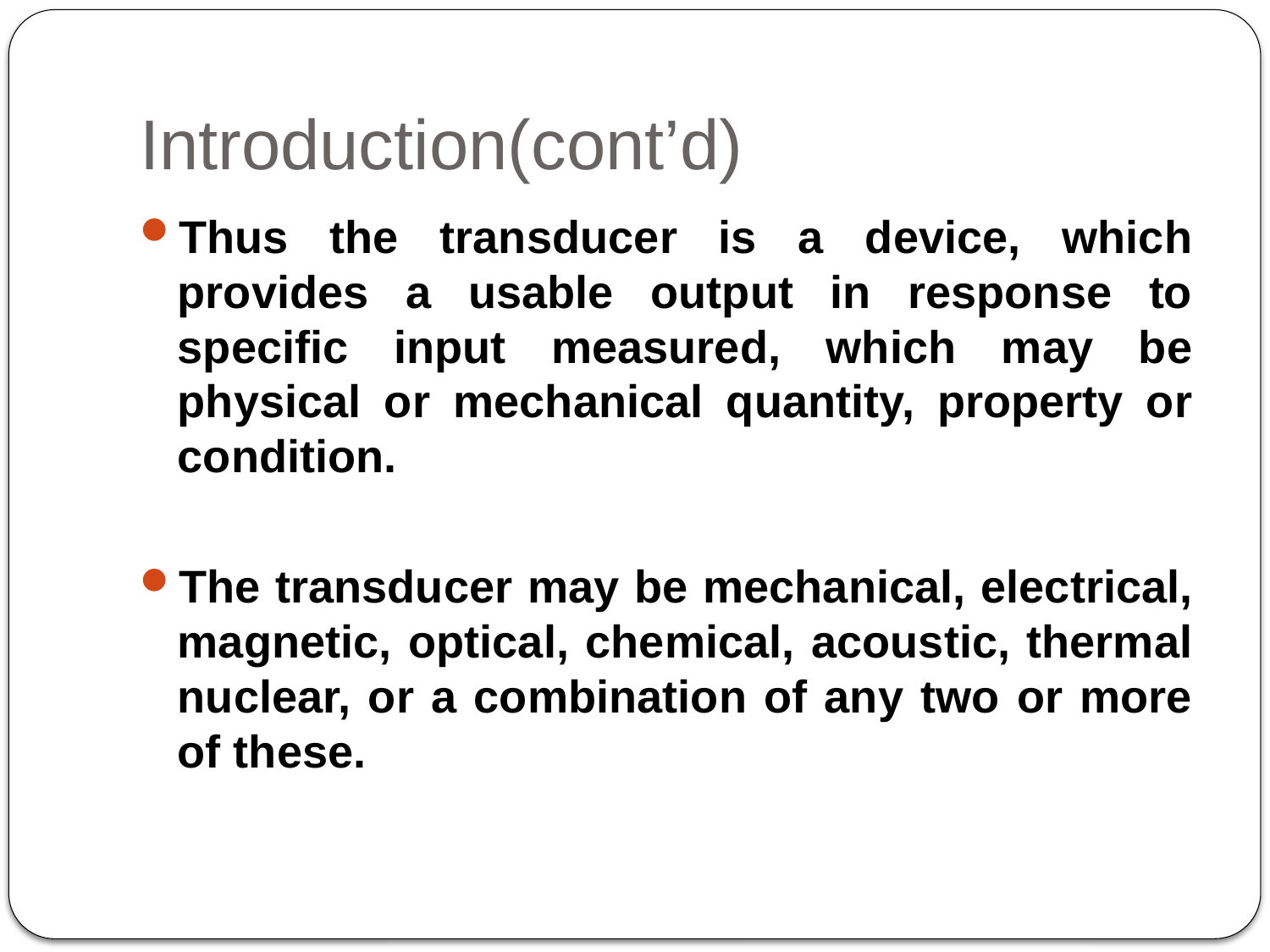

# Introduction(cont’d)
Thus the transducer is a device, which provides a usable output in response to specific input measured, which may be physical or mechanical quantity, property or condition.

The transducer may be mechanical, electrical, magnetic, optical, chemical, acoustic, thermal nuclear, or a combination of any two or more of these.